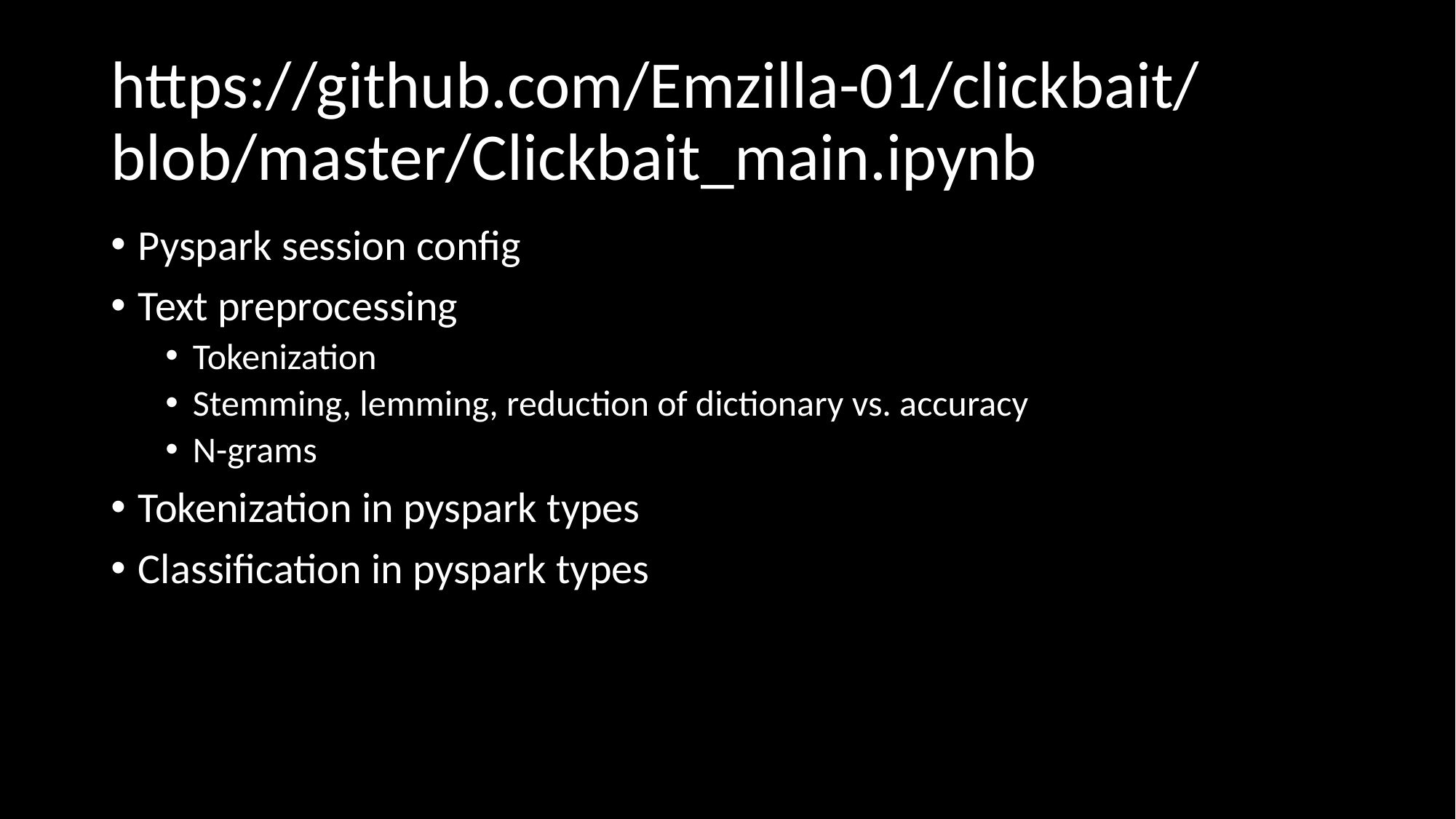

# https://github.com/Emzilla-01/clickbait/blob/master/Clickbait_main.ipynb
Pyspark session config
Text preprocessing
Tokenization
Stemming, lemming, reduction of dictionary vs. accuracy
N-grams
Tokenization in pyspark types
Classification in pyspark types